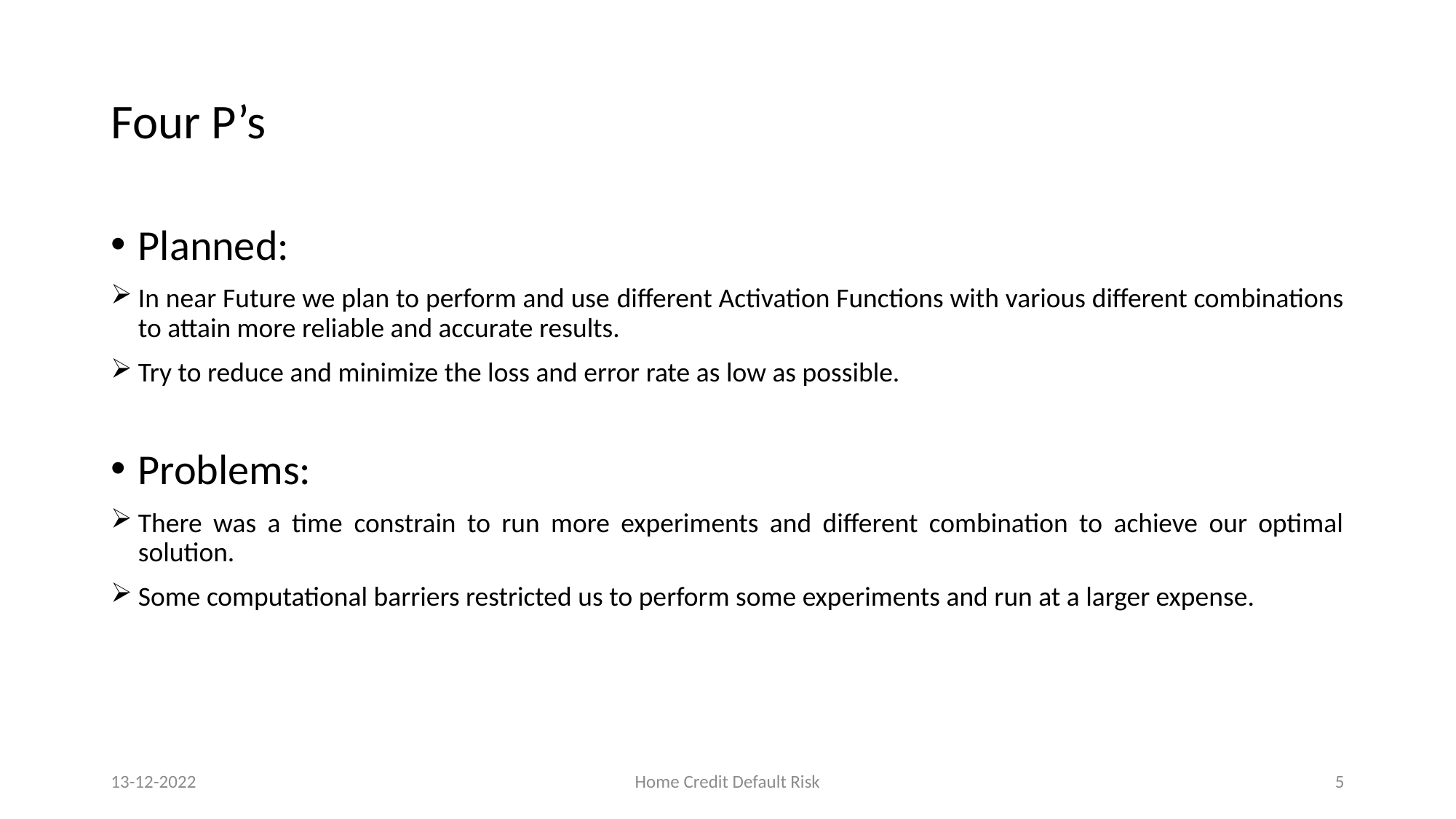

# Four P’s
Planned:
In near Future we plan to perform and use different Activation Functions with various different combinations to attain more reliable and accurate results.
Try to reduce and minimize the loss and error rate as low as possible.

Problems:
There was a time constrain to run more experiments and different combination to achieve our optimal solution.
Some computational barriers restricted us to perform some experiments and run at a larger expense.
13-12-2022
Home Credit Default Risk
5